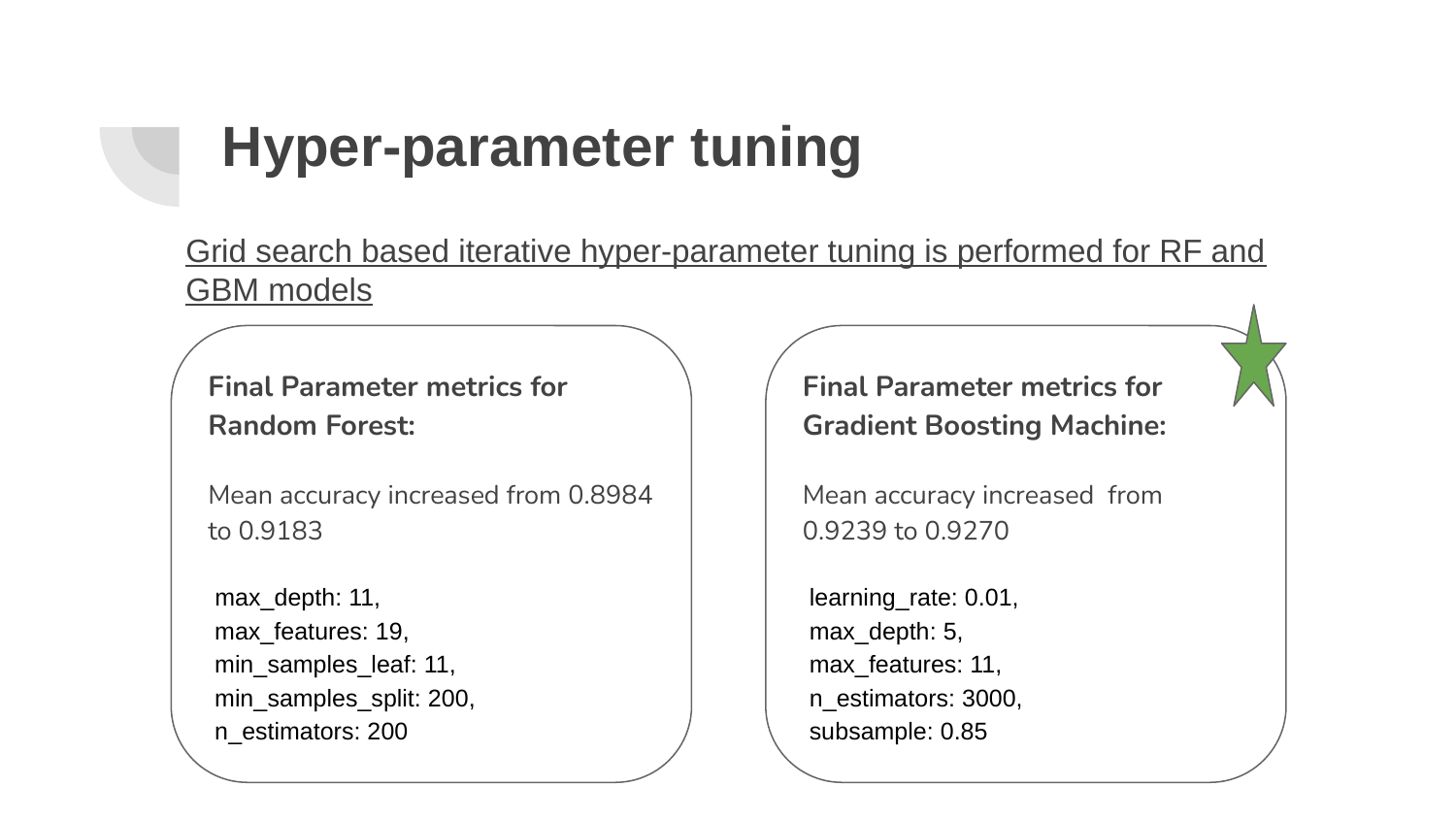

# Hyper-parameter tuning

Grid search based iterative hyper-parameter tuning is performed for RF and GBM models

Final Parameter metrics for Random Forest:
Mean accuracy increased from 0.8984 to 0.9183
 max_depth: 11,
 max_features: 19,
 min_samples_leaf: 11,
 min_samples_split: 200,
 n_estimators: 200
Final Parameter metrics for Gradient Boosting Machine:
Mean accuracy increased  from 0.9239 to 0.9270
 learning_rate: 0.01,
 max_depth: 5,
 max_features: 11,
 n_estimators: 3000,
 subsample: 0.85